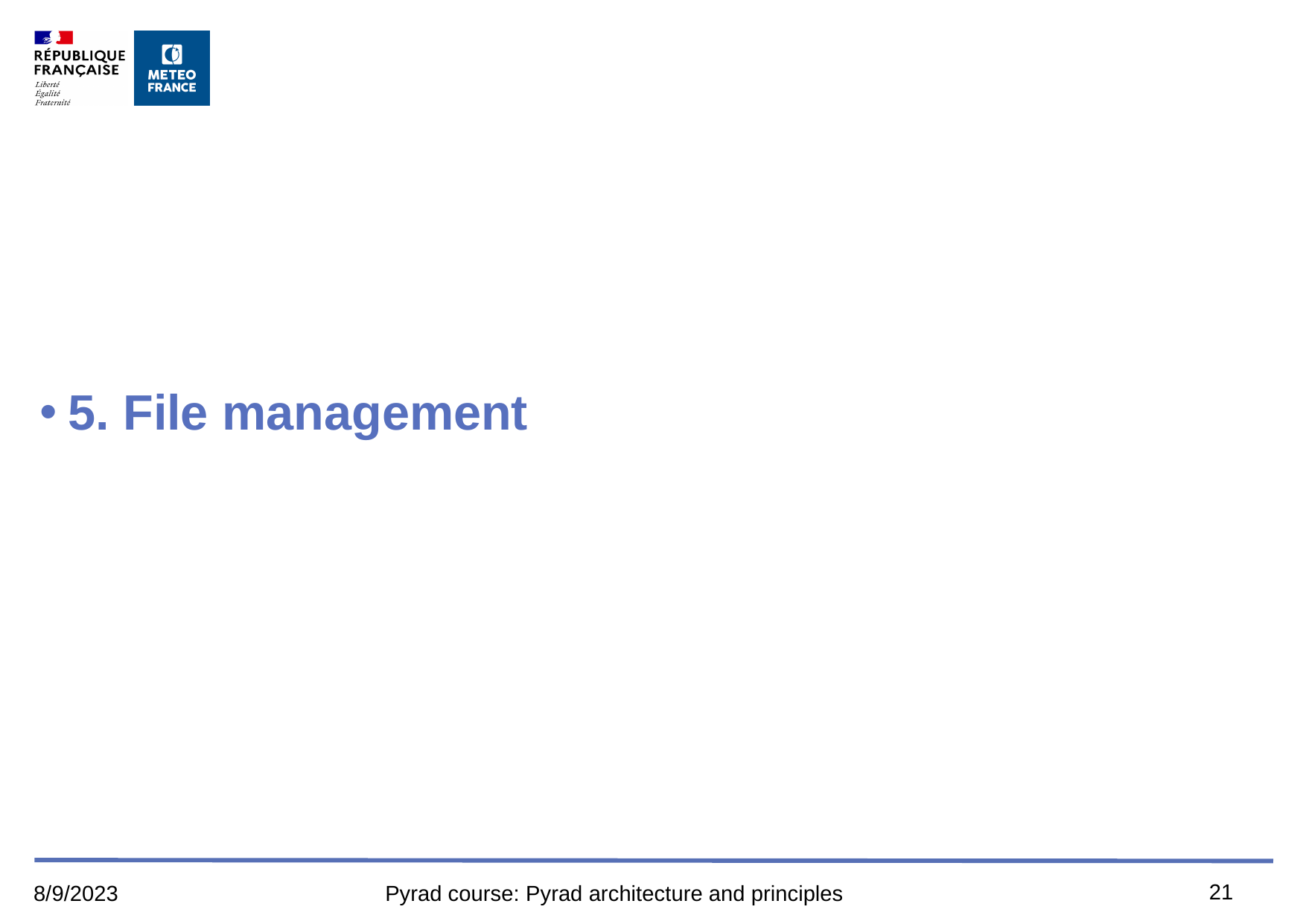

# 5. File management
21
8/9/2023
Pyrad course: Pyrad architecture and principles